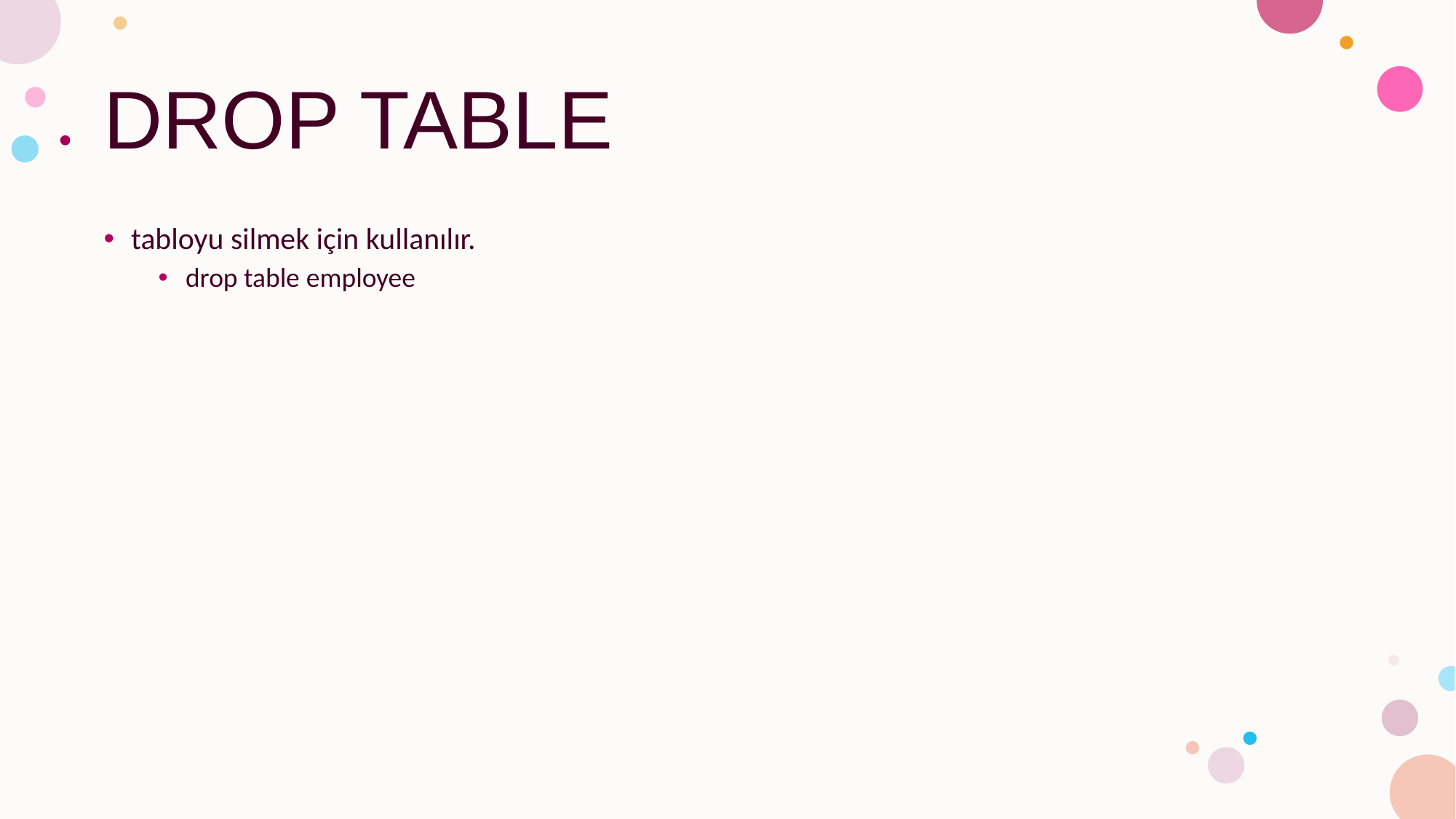

# DROP TABLE
tabloyu silmek için kullanılır.
drop table employee